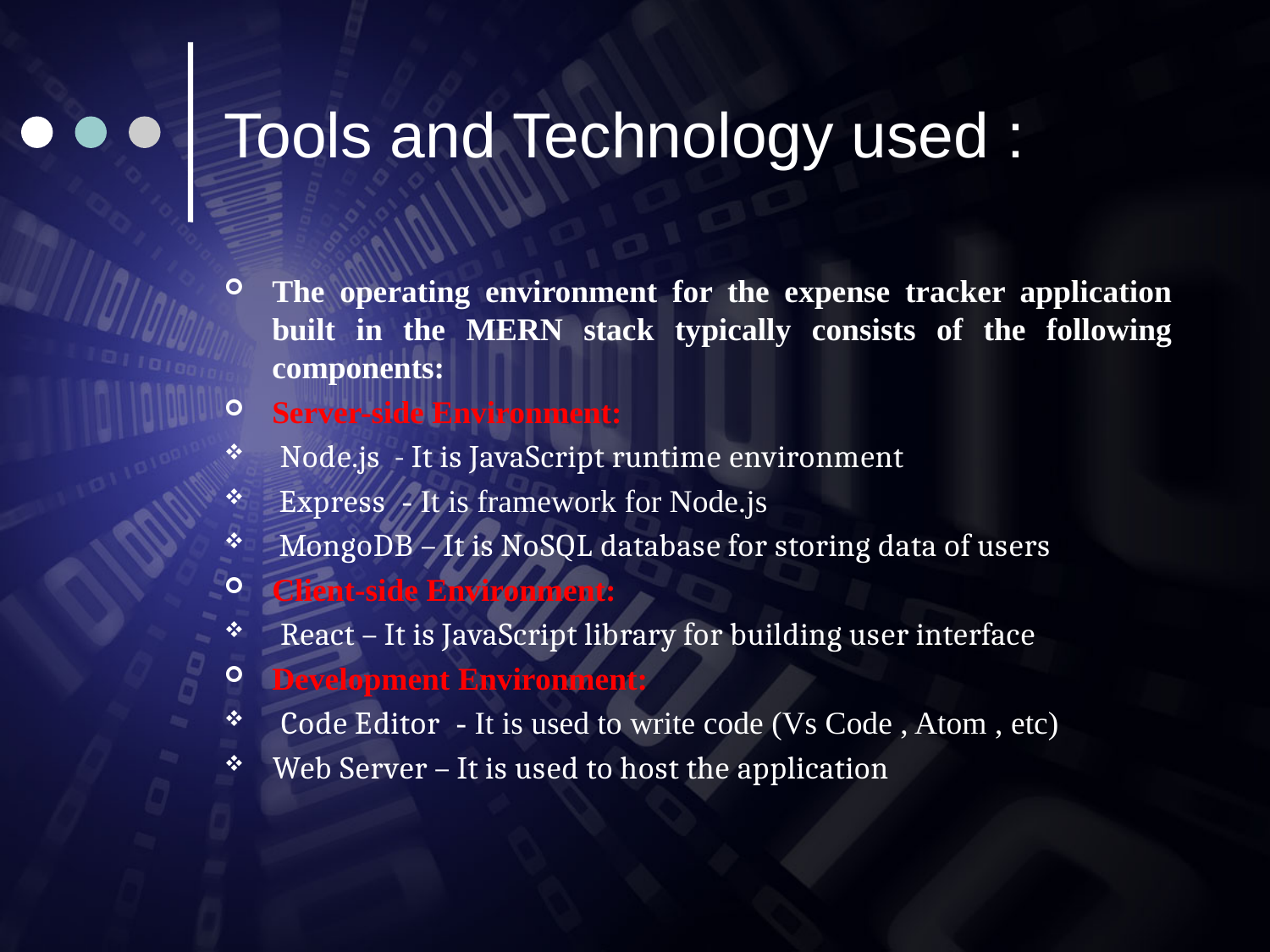

# Tools and Technology used :
The operating environment for the expense tracker application built in the MERN stack typically consists of the following components:
Server-side Environment:
 Node.js  - It is JavaScript runtime environment
 Express  - It is framework for Node.js
 MongoDB – It is NoSQL database for storing data of users
Client-side Environment:
 React – It is JavaScript library for building user interface
Development Environment:
 Code Editor  - It is used to write code (Vs Code , Atom , etc)
Web Server – It is used to host the application